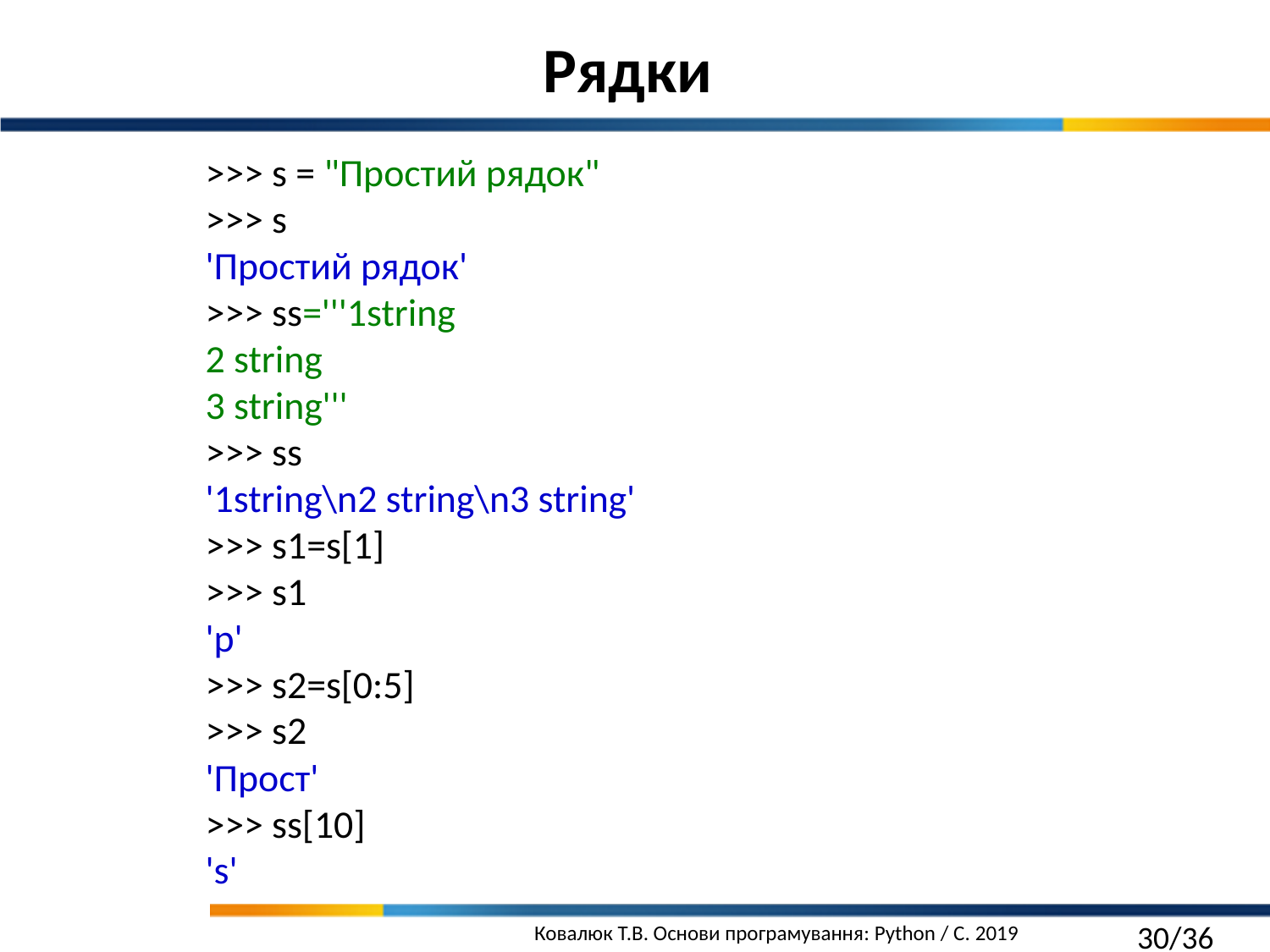

Рядки
>>> s = "Простий рядок"
>>> s
'Простий рядок'
>>> ss='''1string
2 string
3 string'''
>>> ss
'1string\n2 string\n3 string'
>>> s1=s[1]
>>> s1
'р'
>>> s2=s[0:5]
>>> s2
'Прост'
>>> ss[10]
's'